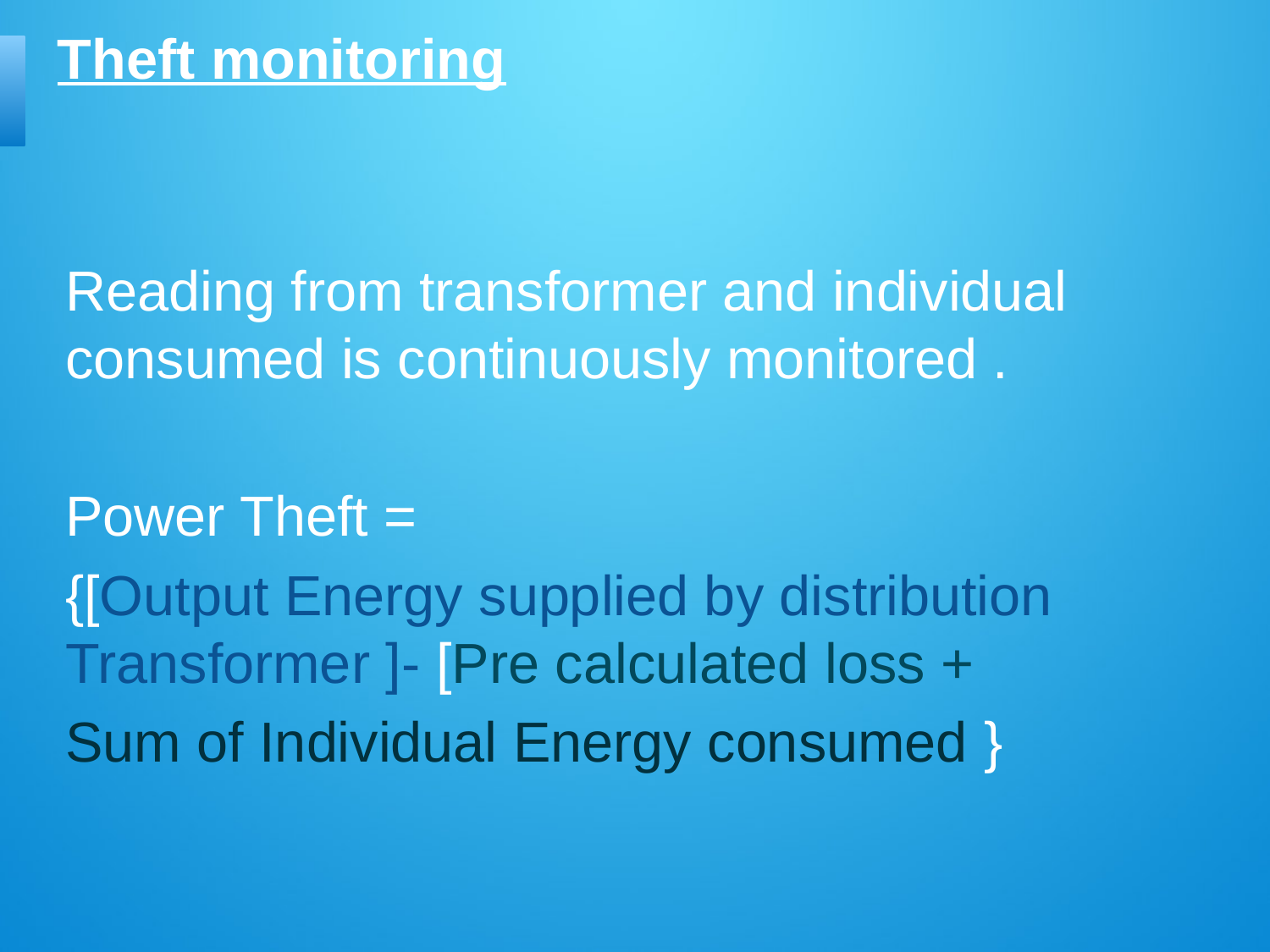

# Theft monitoring

Reading from transformer and individual consumed is continuously monitored .

Power Theft =
{[Output Energy supplied by distribution Transformer ]- [Pre calculated loss +
Sum of Individual Energy consumed }